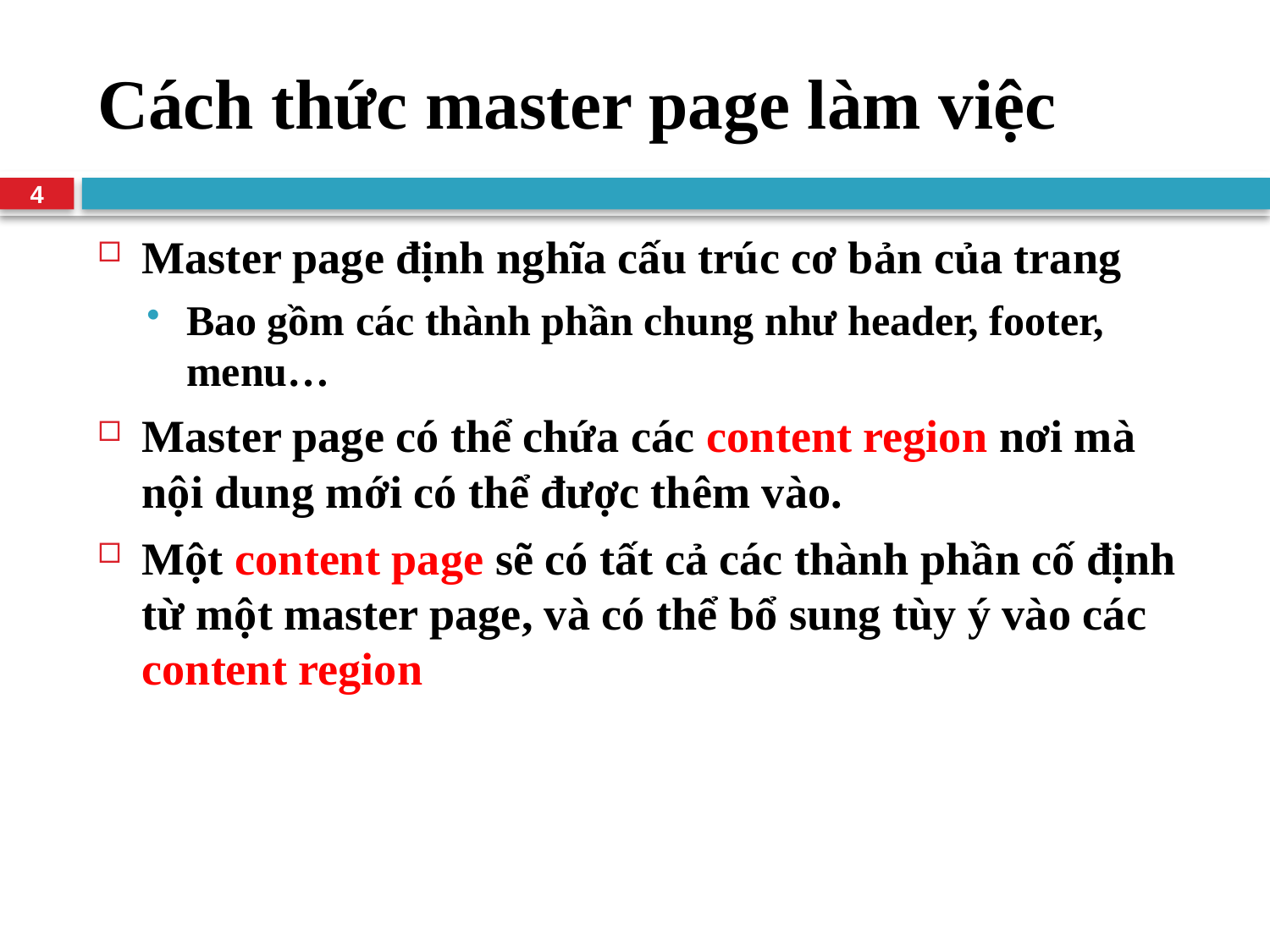

# Cách thức master page làm việc
4
Master page định nghĩa cấu trúc cơ bản của trang
Bao gồm các thành phần chung như header, footer, menu…
Master page có thể chứa các content region nơi mà nội dung mới có thể được thêm vào.
Một content page sẽ có tất cả các thành phần cố định từ một master page, và có thể bổ sung tùy ý vào các content region